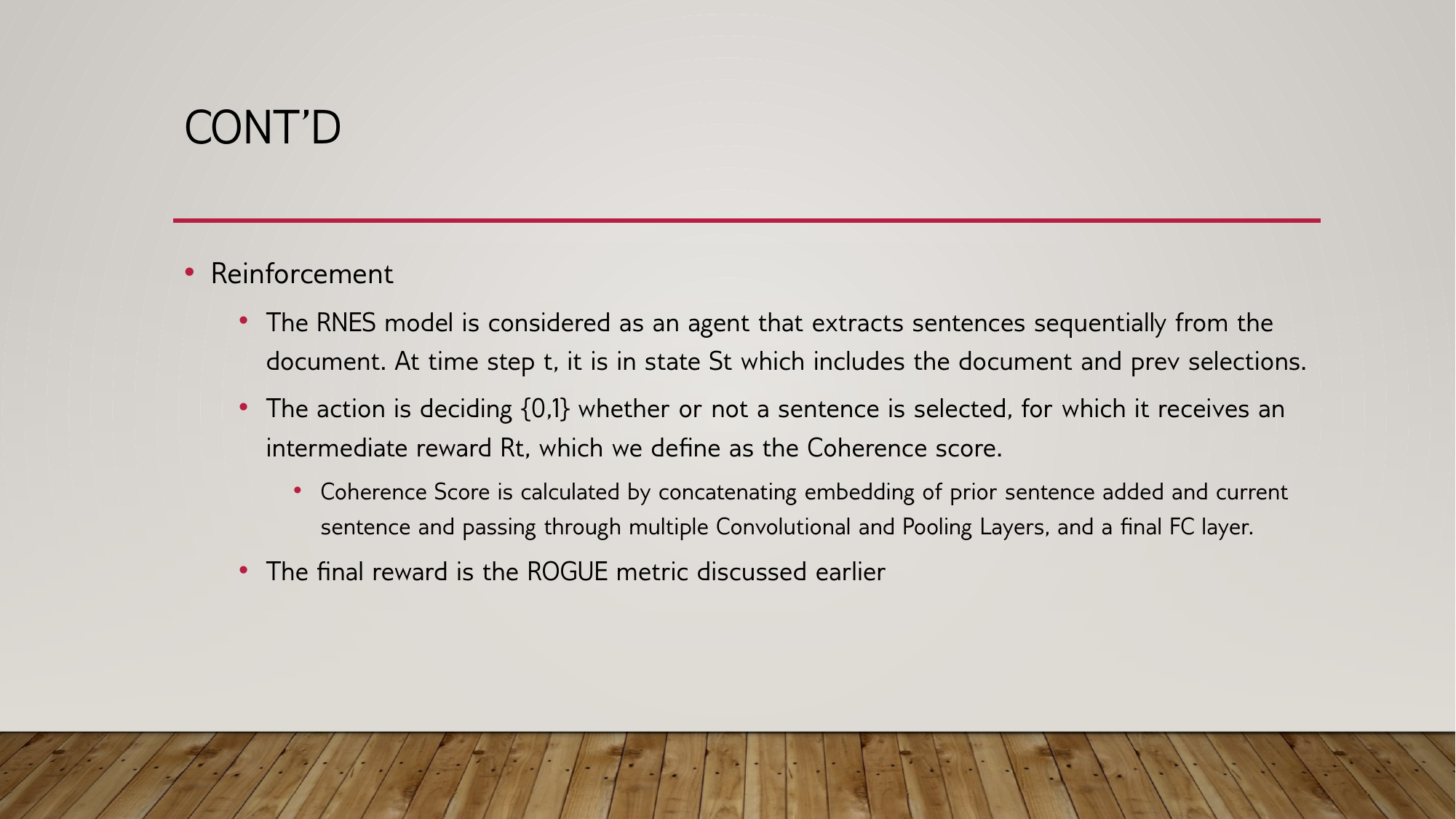

# Cont’d
Reinforcement
The RNES model is considered as an agent that extracts sentences sequentially from the document. At time step t, it is in state St which includes the document and prev selections.
The action is deciding {0,1} whether or not a sentence is selected, for which it receives an intermediate reward Rt, which we define as the Coherence score.
Coherence Score is calculated by concatenating embedding of prior sentence added and current sentence and passing through multiple Convolutional and Pooling Layers, and a final FC layer.
The final reward is the ROGUE metric discussed earlier